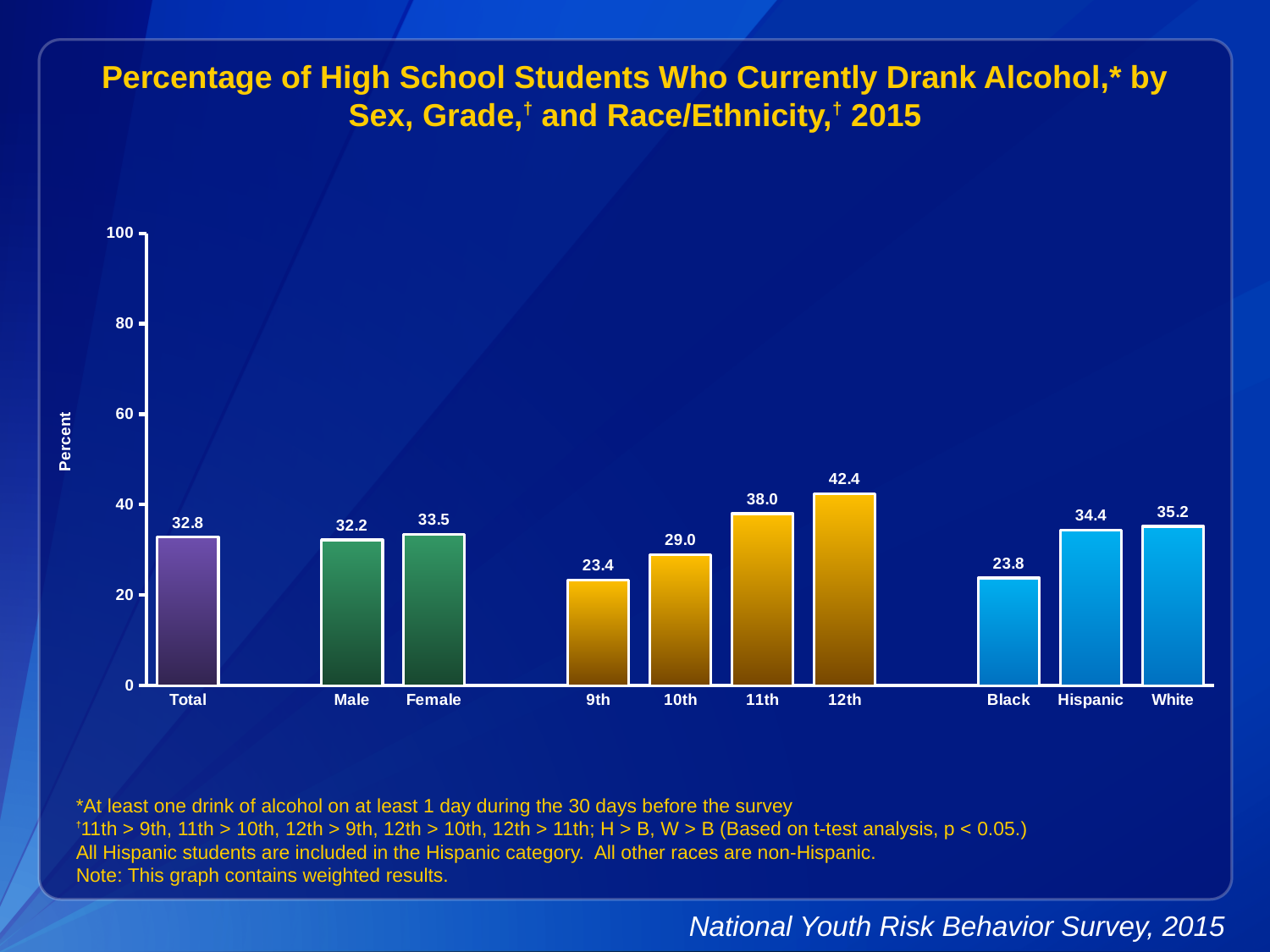

Percentage of High School Students Who Currently Drank Alcohol,* by Sex, Grade,† and Race/Ethnicity,† 2015

### Chart

| Category | Series 1 |
|---|---|
| Total | 32.8 |
|  | None |
| Male | 32.2 |
| Female | 33.5 |
|  | None |
| 9th | 23.4 |
| 10th | 29.0 |
| 11th | 38.0 |
| 12th | 42.4 |
|  | None |
| Black | 23.8 |
| Hispanic | 34.4 |
| White | 35.2 |
*At least one drink of alcohol on at least 1 day during the 30 days before the survey
†11th > 9th, 11th > 10th, 12th > 9th, 12th > 10th, 12th > 11th; H > B, W > B (Based on t-test analysis, p < 0.05.)
All Hispanic students are included in the Hispanic category.  All other races are non-Hispanic.
Note: This graph contains weighted results.
National Youth Risk Behavior Survey, 2015